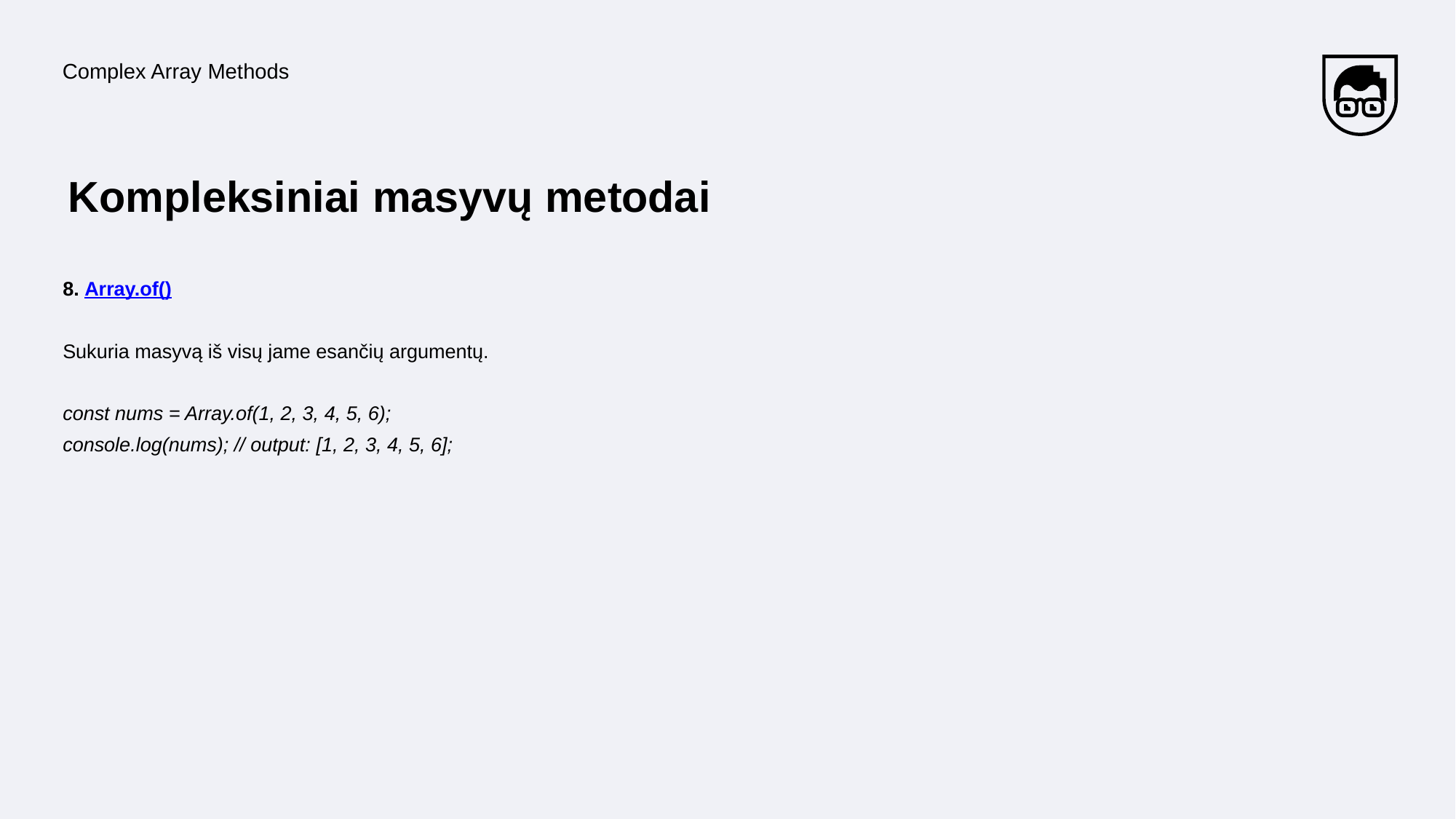

Complex Array Methods
# Kompleksiniai masyvų metodai
8. Array.of()

Sukuria masyvą iš visų jame esančių argumentų.

const nums = Array.of(1, 2, 3, 4, 5, 6);
console.log(nums); // output: [1, 2, 3, 4, 5, 6];